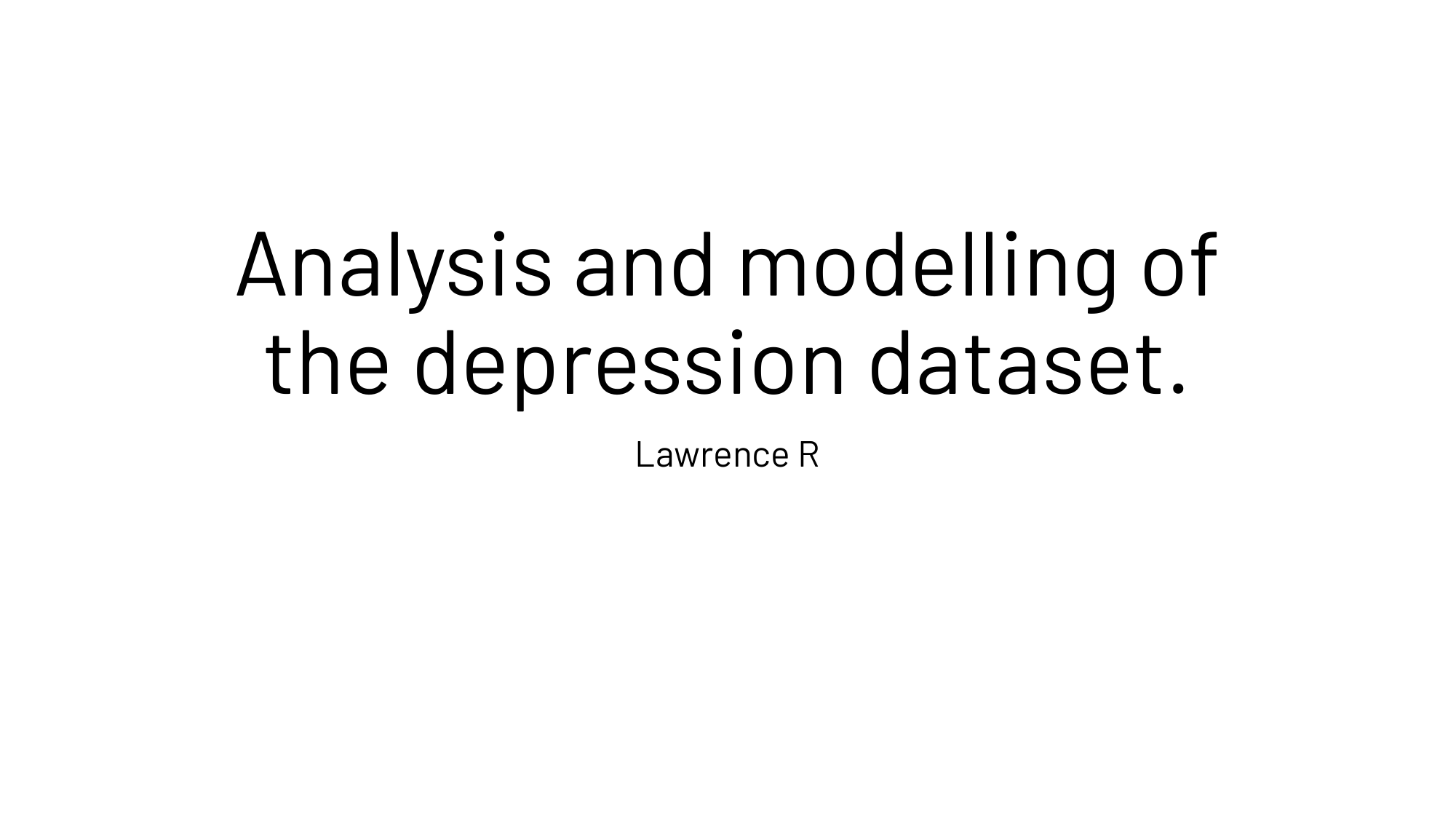

# Analysis and modelling of the depression dataset.
Lawrence R